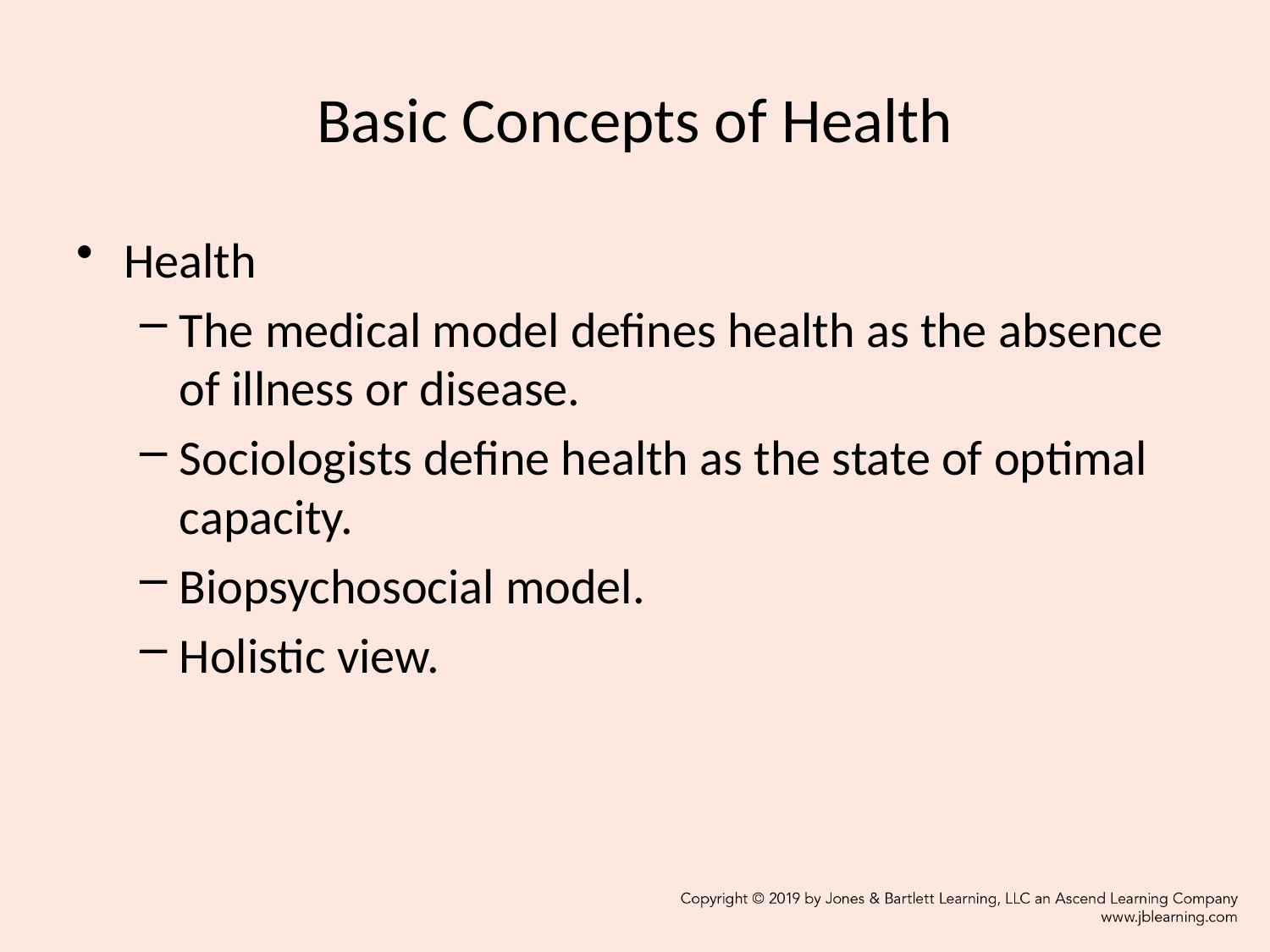

# Basic Concepts of Health
Health
The medical model defines health as the absence of illness or disease.
Sociologists define health as the state of optimal capacity.
Biopsychosocial model.
Holistic view.